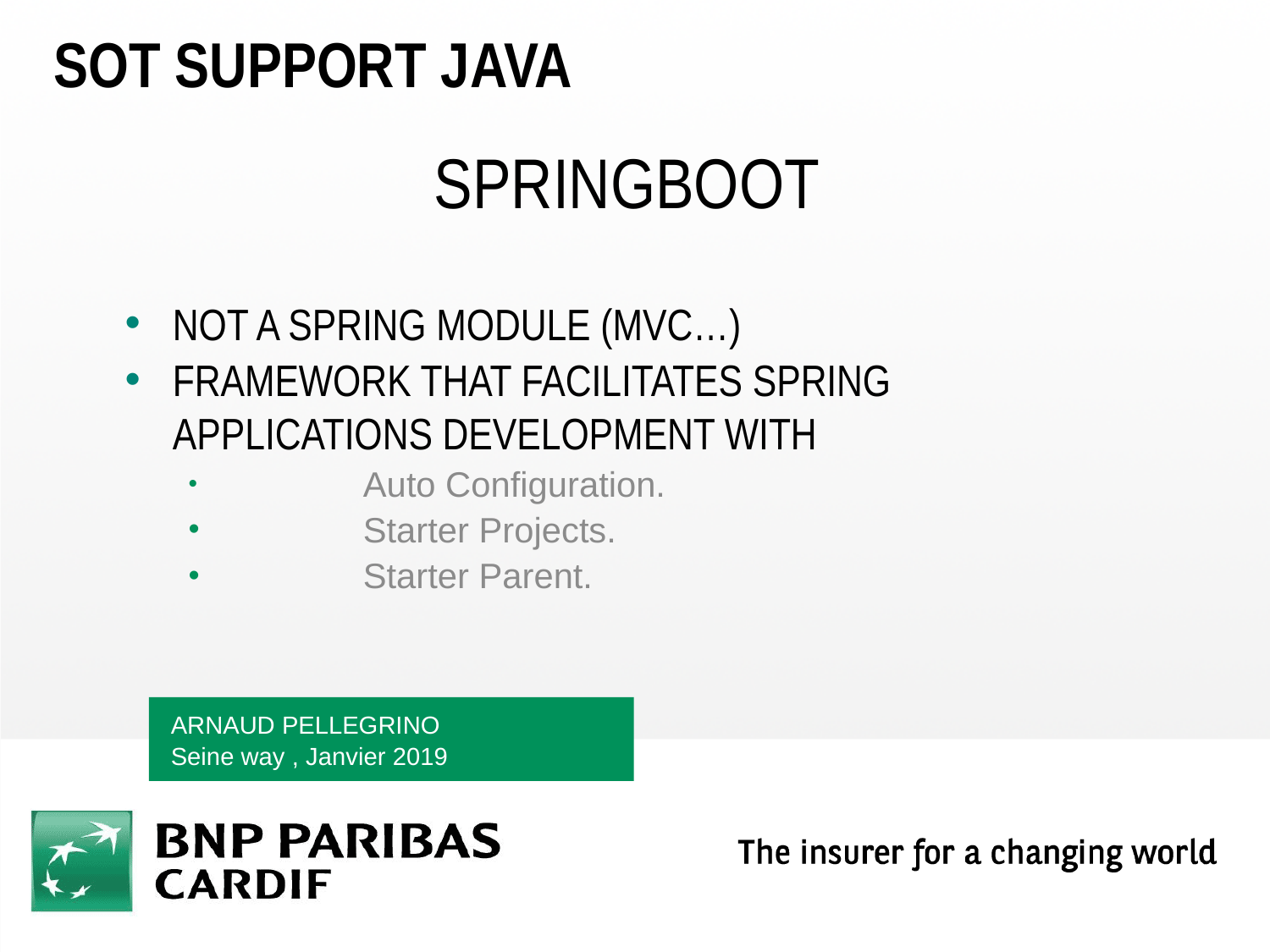

# SOT Support JAVA

SPRINGBOOT
Not A SPRING MODULE (MVC…)
Framework THAT FaciliTAteS SPRING APPLICATIONs development WITH
	Auto Configuration.
	Starter Projects.
	Starter Parent.
Arnaud Pellegrino
Seine way , Janvier 2019